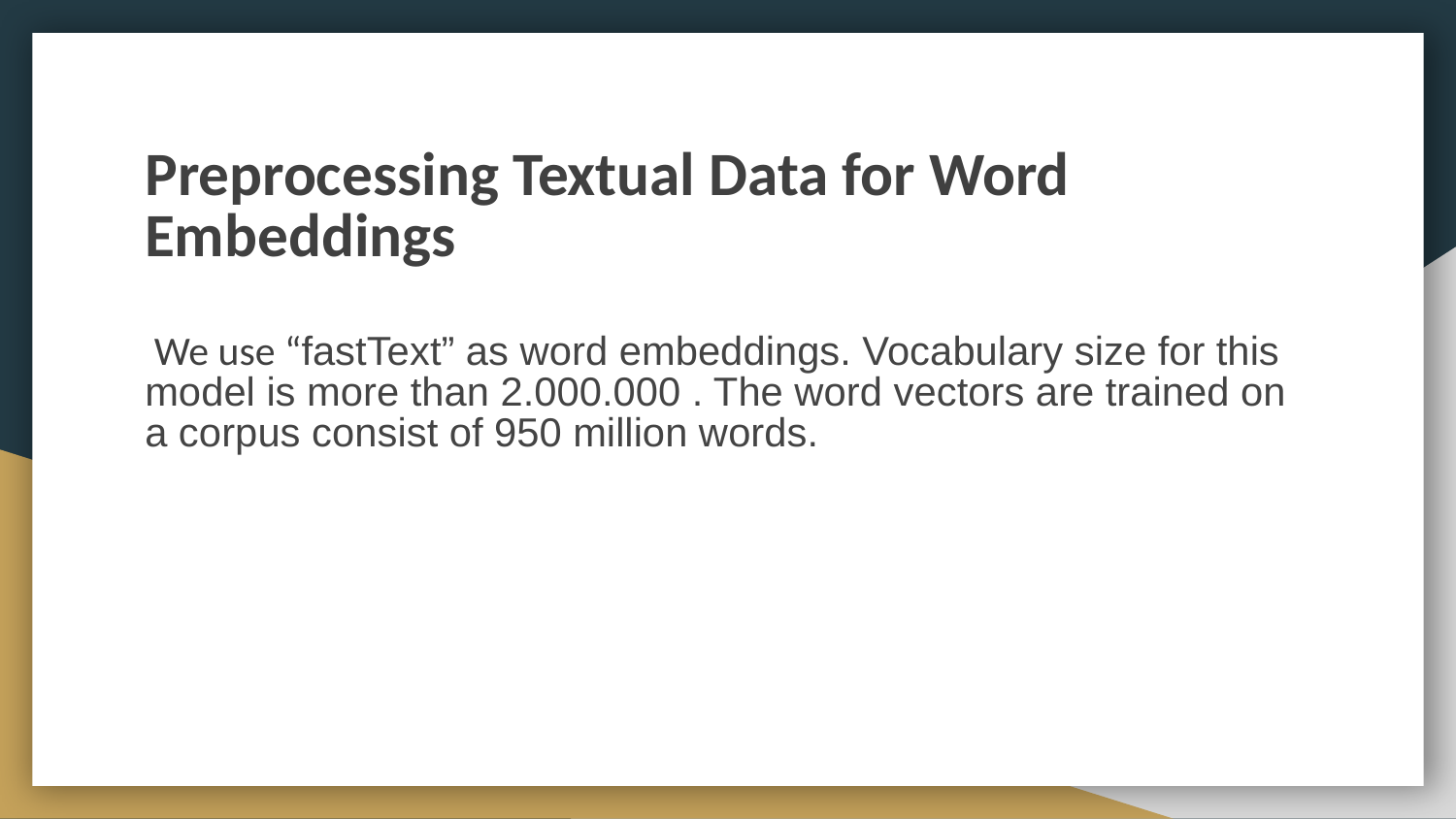

# Preprocessing Textual Data for Word Embeddings
 We use “fastText” as word embeddings. Vocabulary size for this model is more than 2.000.000 . The word vectors are trained on a corpus consist of 950 million words.